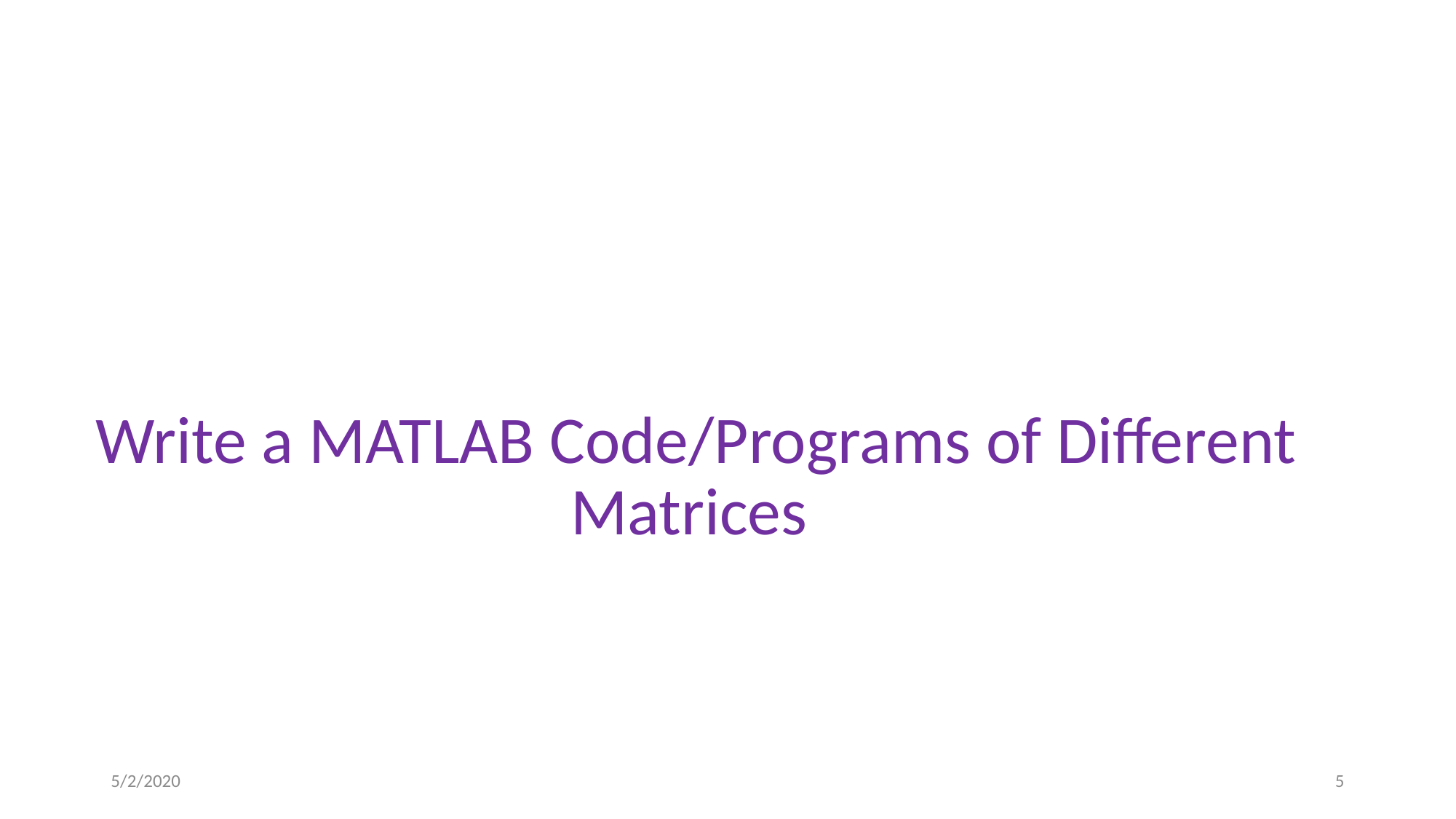

# Write a MATLAB Code/Programs of Different Matrices
5/2/2020
5